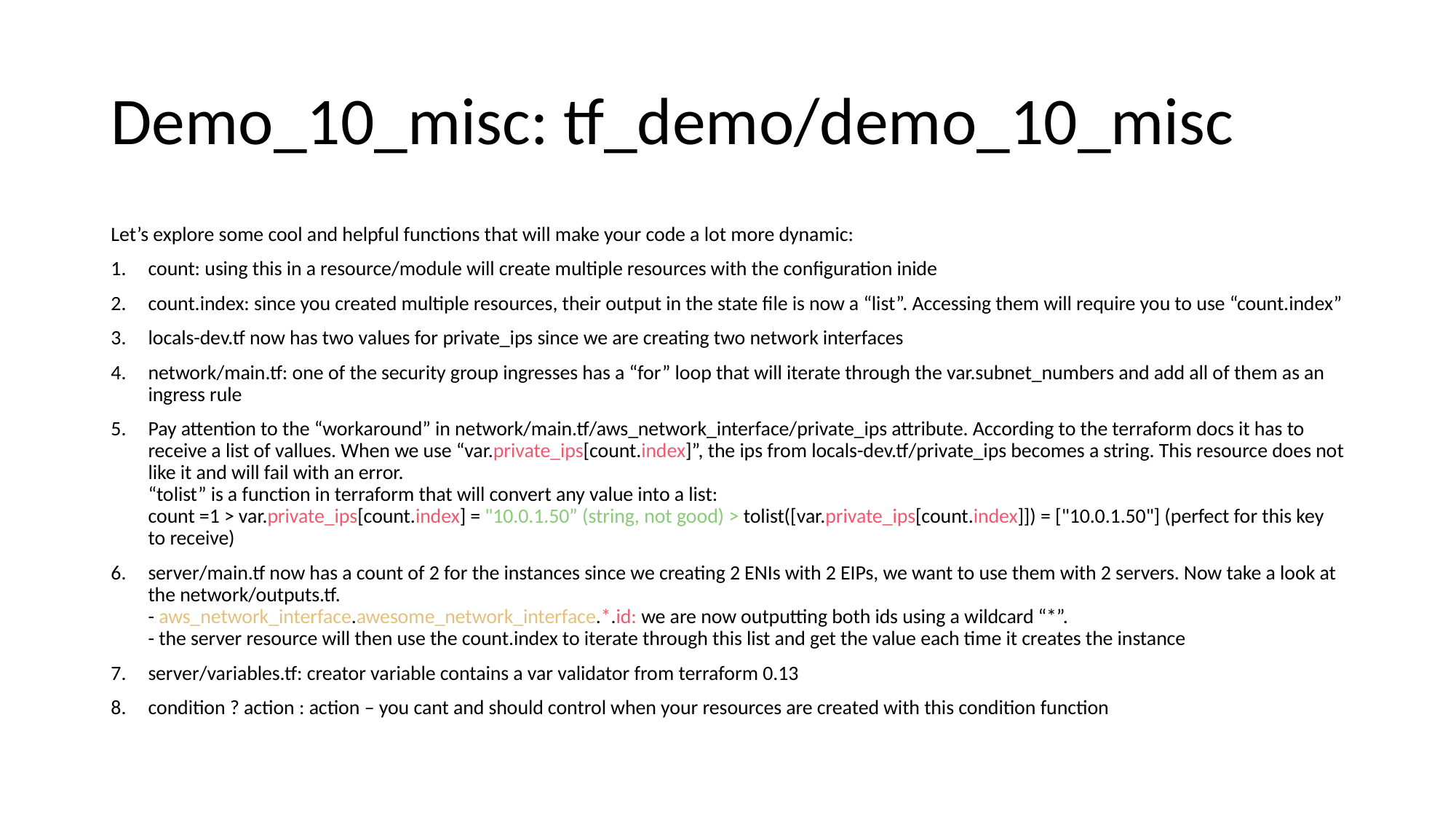

# Demo_10_misc: tf_demo/demo_10_misc
Let’s explore some cool and helpful functions that will make your code a lot more dynamic:
count: using this in a resource/module will create multiple resources with the configuration inide
count.index: since you created multiple resources, their output in the state file is now a “list”. Accessing them will require you to use “count.index”
locals-dev.tf now has two values for private_ips since we are creating two network interfaces
network/main.tf: one of the security group ingresses has a “for” loop that will iterate through the var.subnet_numbers and add all of them as an ingress rule
Pay attention to the “workaround” in network/main.tf/aws_network_interface/private_ips attribute. According to the terraform docs it has to receive a list of vallues. When we use “var.private_ips[count.index]”, the ips from locals-dev.tf/private_ips becomes a string. This resource does not like it and will fail with an error.
“tolist” is a function in terraform that will convert any value into a list:
count =1 > var.private_ips[count.index] = "10.0.1.50” (string, not good) > tolist([var.private_ips[count.index]]) = ["10.0.1.50"] (perfect for this key to receive)
server/main.tf now has a count of 2 for the instances since we creating 2 ENIs with 2 EIPs, we want to use them with 2 servers. Now take a look at the network/outputs.tf.
- aws_network_interface.awesome_network_interface.*.id: we are now outputting both ids using a wildcard “*”.
- the server resource will then use the count.index to iterate through this list and get the value each time it creates the instance
server/variables.tf: creator variable contains a var validator from terraform 0.13
condition ? action : action – you cant and should control when your resources are created with this condition function